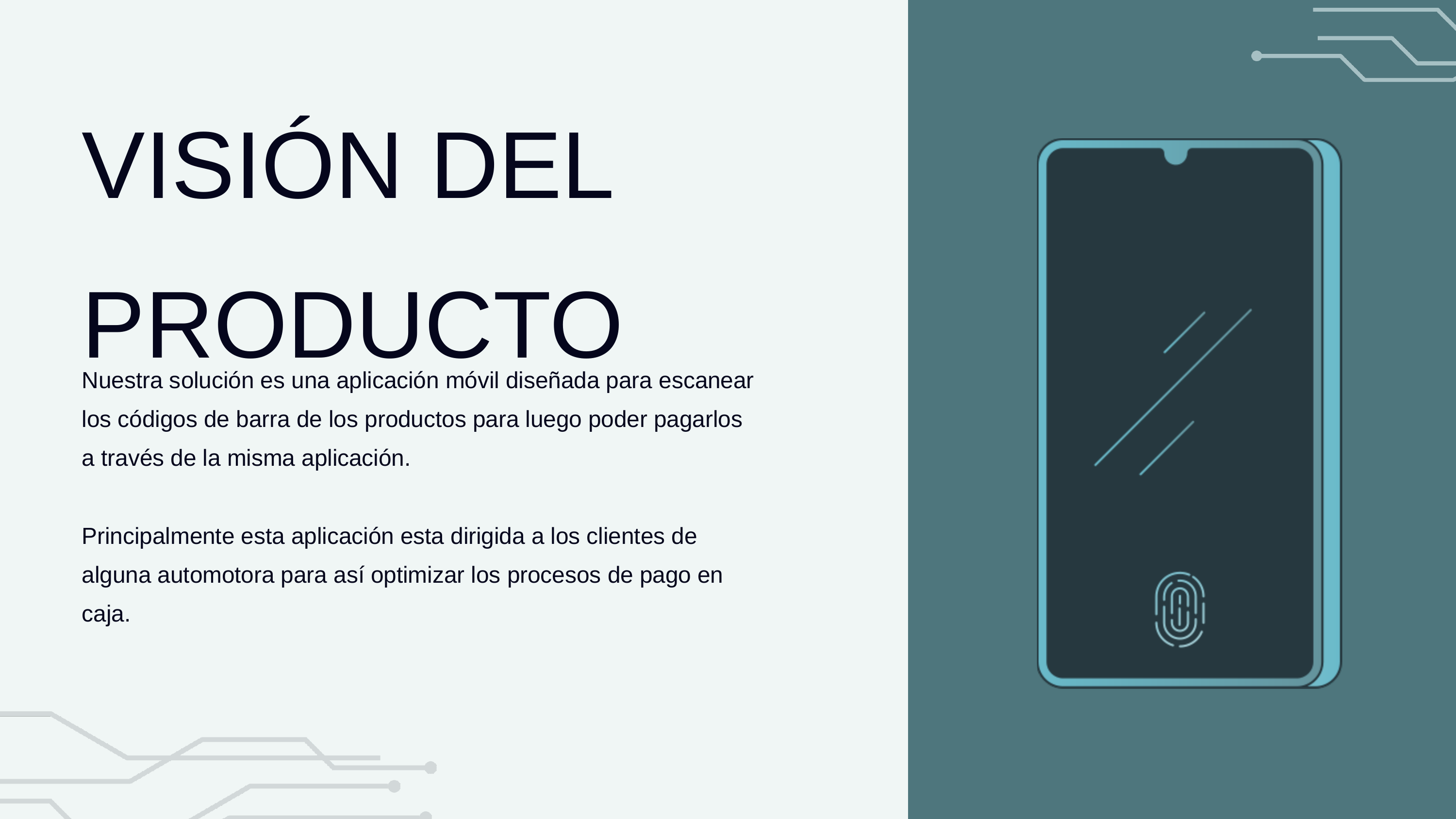

VISIÓN DEL PRODUCTO

Nuestra solución es una aplicación móvil diseñada para escanear los códigos de barra de los productos para luego poder pagarlos a través de la misma aplicación.

Principalmente esta aplicación esta dirigida a los clientes de alguna automotora para así optimizar los procesos de pago en caja.